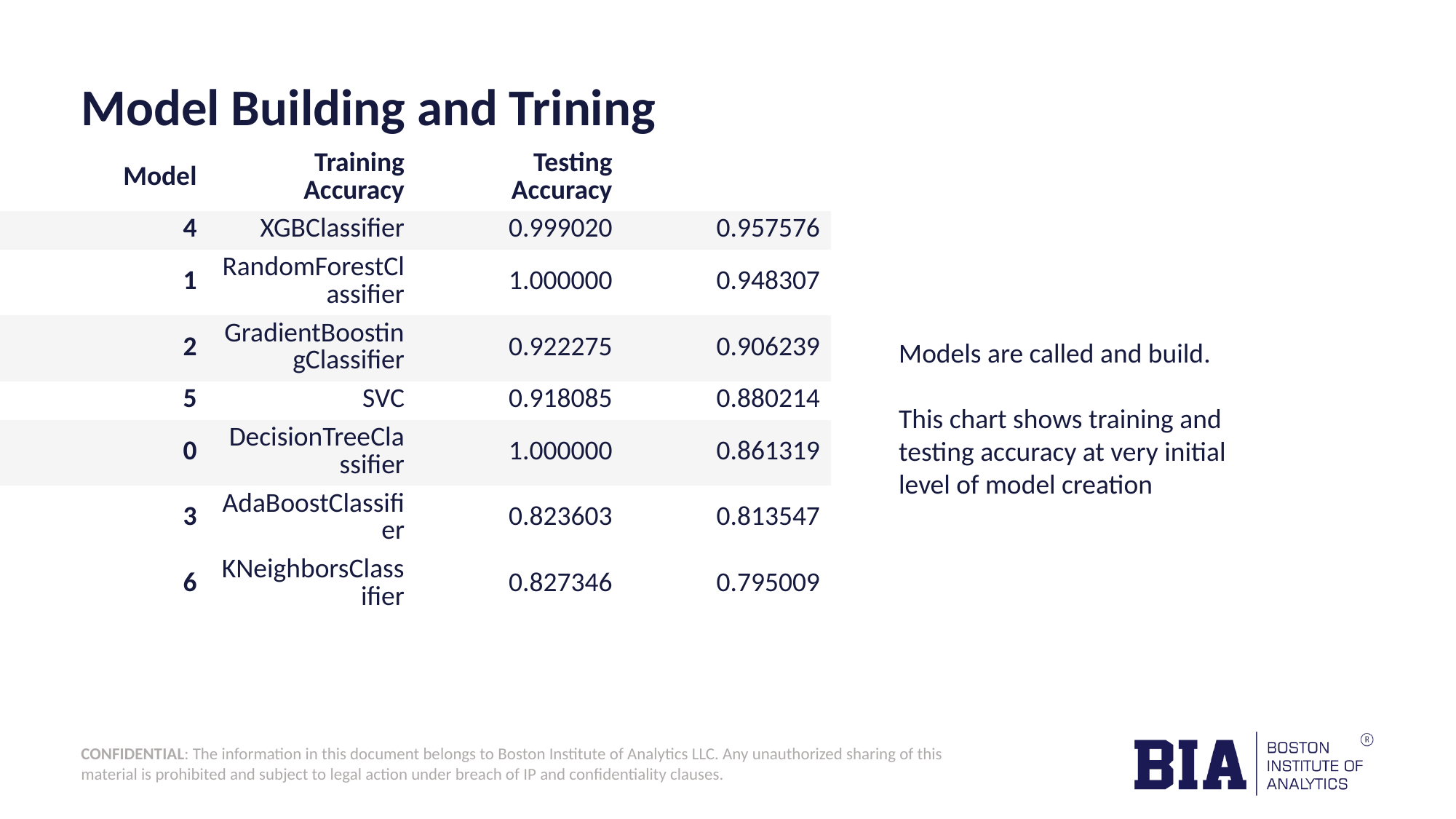

# Model Building and Trining
| Model | Training Accuracy | Testing Accuracy |  |
| --- | --- | --- | --- |
| 4 | XGBClassifier | 0.999020 | 0.957576 |
| 1 | RandomForestClassifier | 1.000000 | 0.948307 |
| 2 | GradientBoostingClassifier | 0.922275 | 0.906239 |
| 5 | SVC | 0.918085 | 0.880214 |
| 0 | DecisionTreeClassifier | 1.000000 | 0.861319 |
| 3 | AdaBoostClassifier | 0.823603 | 0.813547 |
| 6 | KNeighborsClassifier | 0.827346 | 0.795009 |
Models are called and build.

This chart shows training and testing accuracy at very initial level of model creation